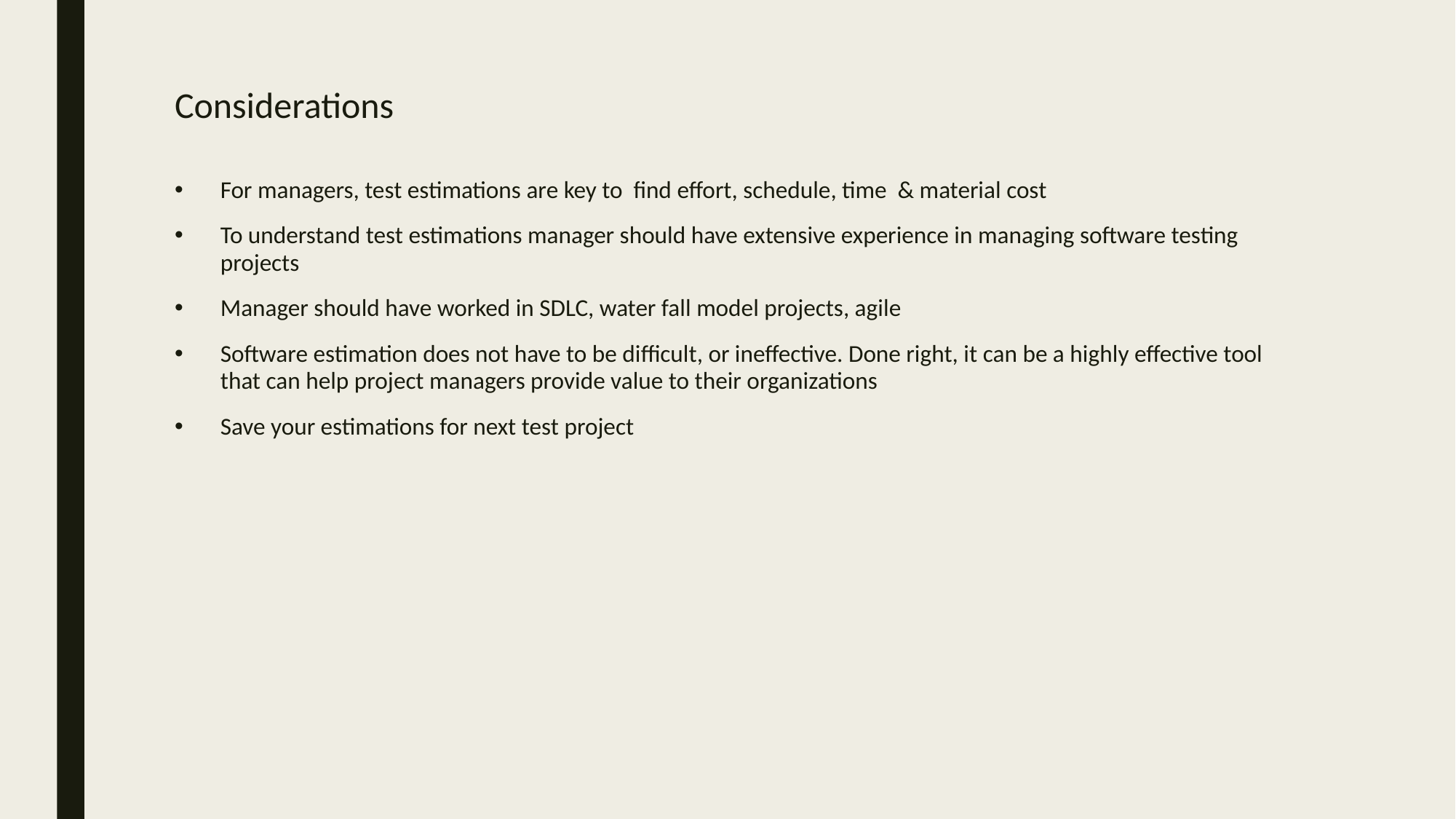

# Considerations
For managers, test estimations are key to  find effort, schedule, time  & material cost
To understand test estimations manager should have extensive experience in managing software testing projects
Manager should have worked in SDLC, water fall model projects, agile
Software estimation does not have to be difficult, or ineffective. Done right, it can be a highly effective tool that can help project managers provide value to their organizations
Save your estimations for next test project